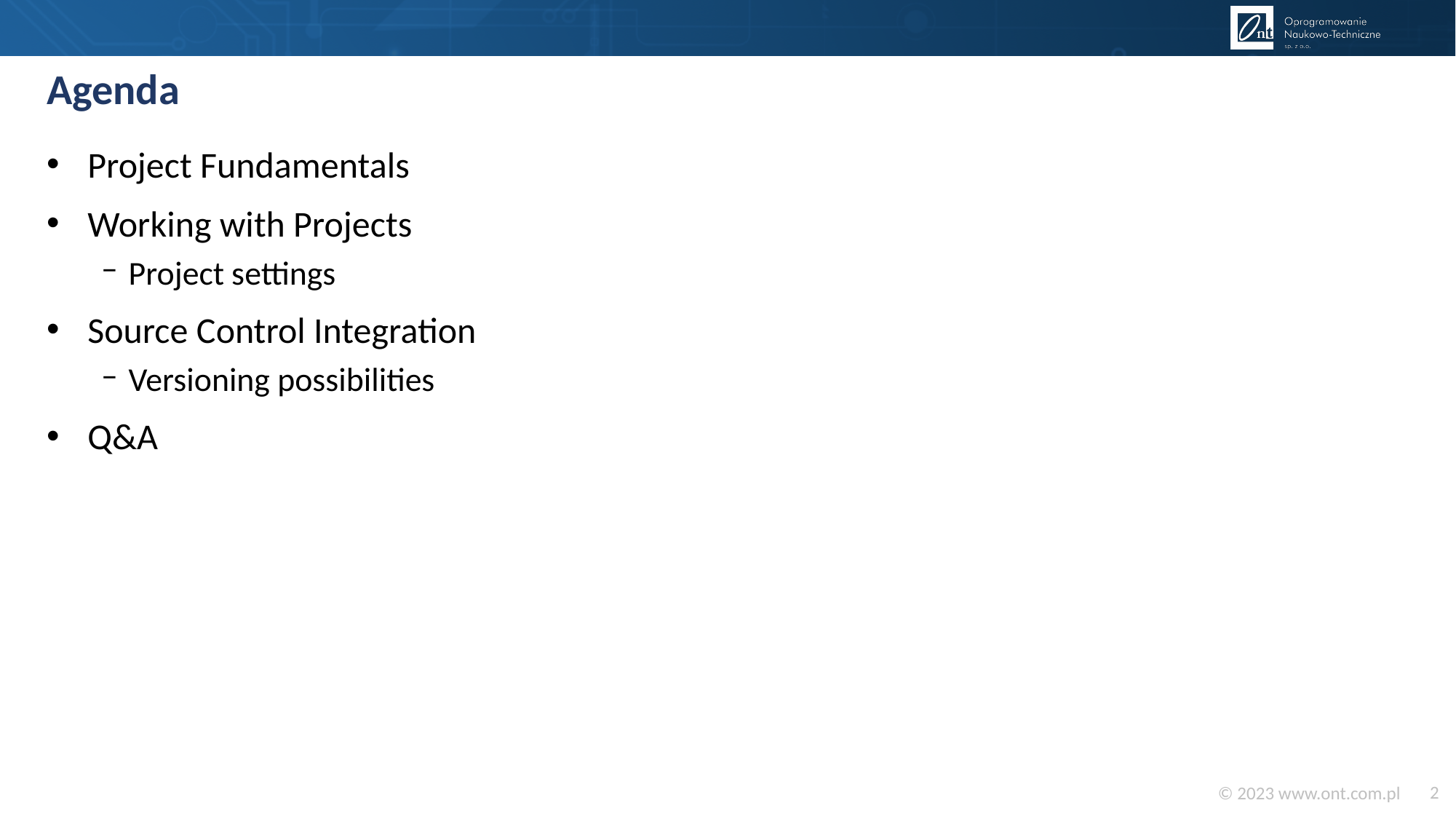

Agenda
Project Fundamentals
Working with Projects
Project settings
Source Control Integration
Versioning possibilities
Q&A